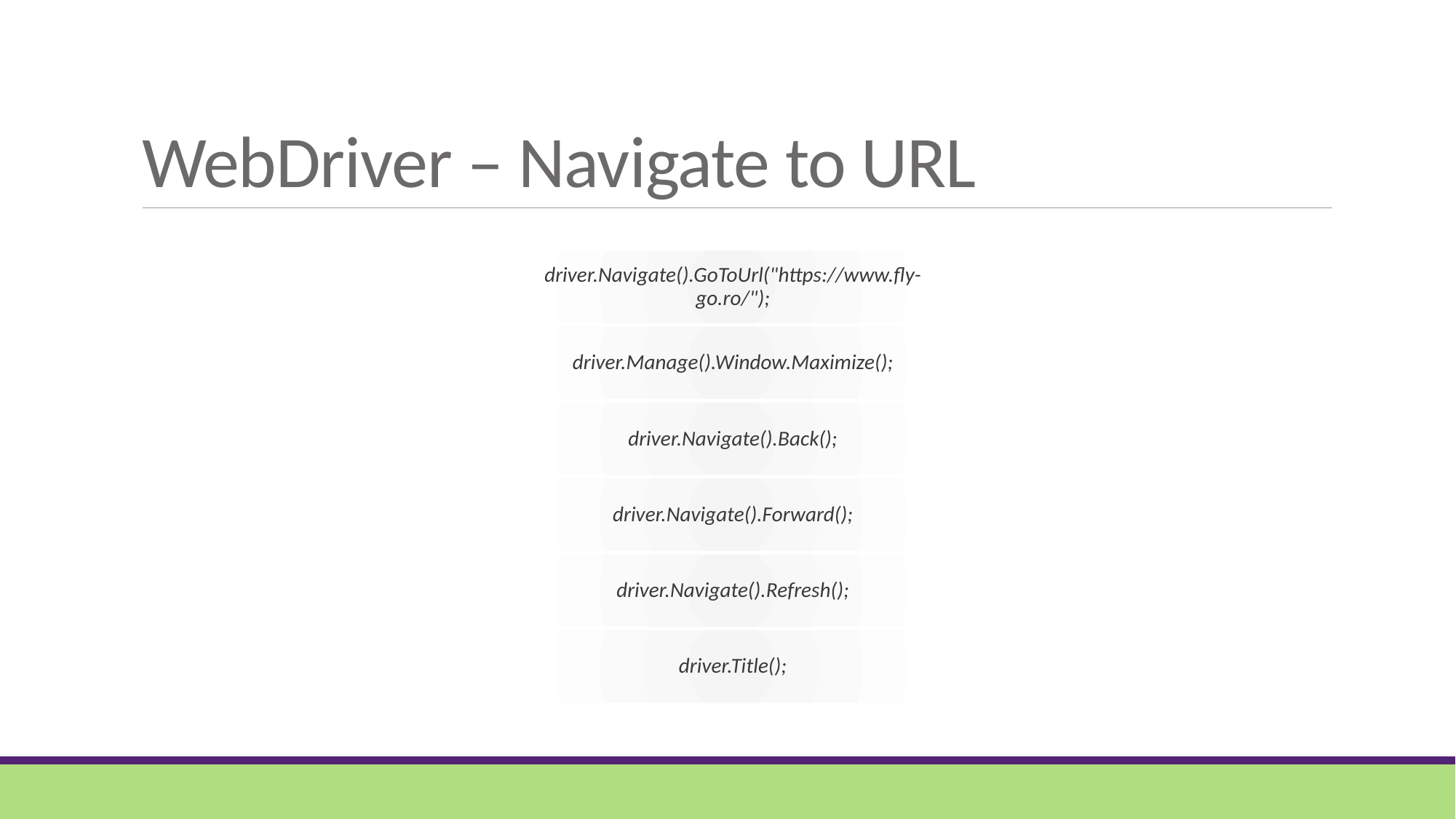

# WebDriver – Navigate to URL
driver.Navigate().GoToUrl("https://www.fly-go.ro/");
driver.Manage().Window.Maximize();
driver.Navigate().Back();
driver.Navigate().Forward();
driver.Navigate().Refresh();
driver.Title();